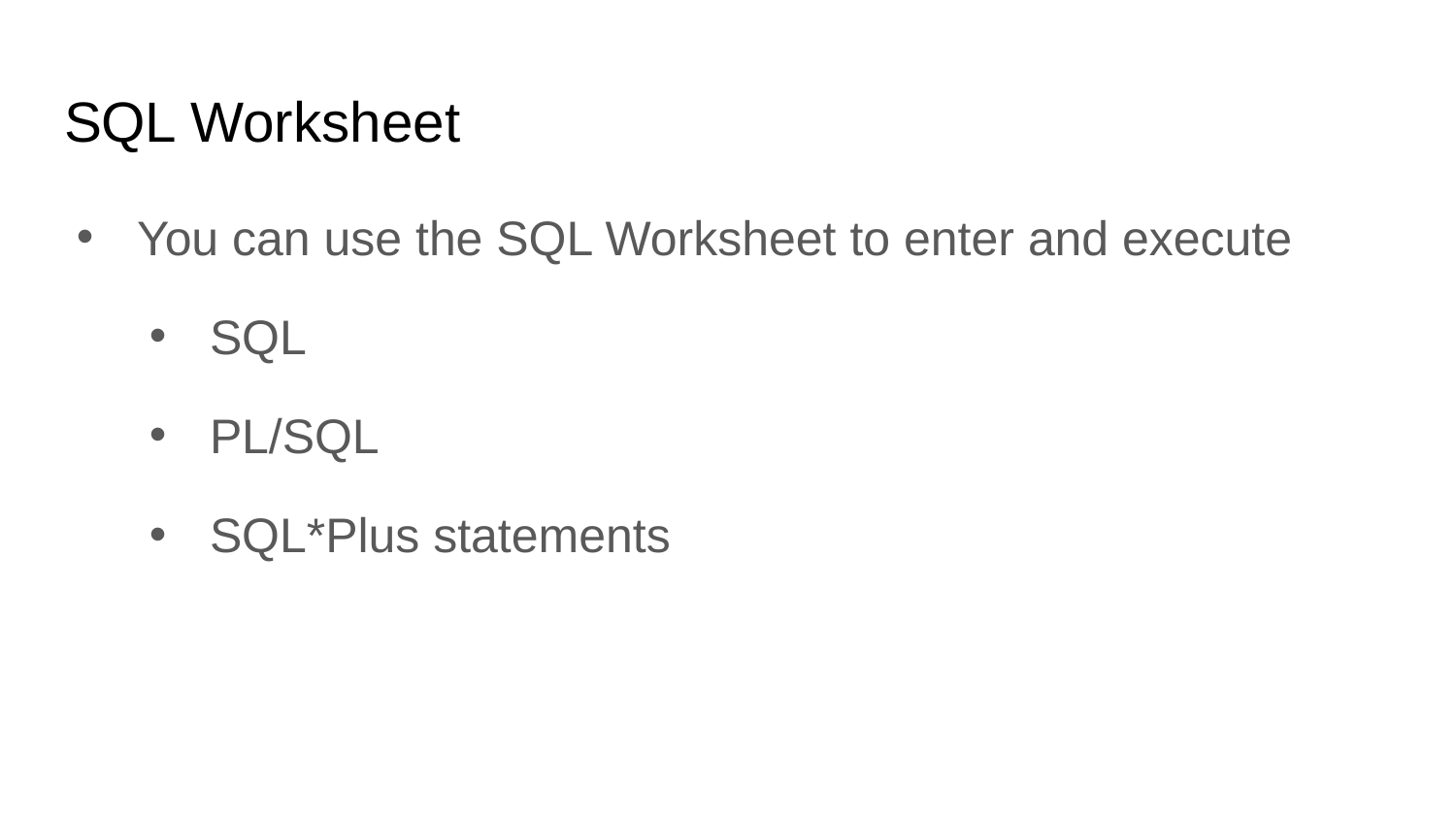

# SQL Worksheet
You can use the SQL Worksheet to enter and execute
SQL
PL/SQL
SQL*Plus statements